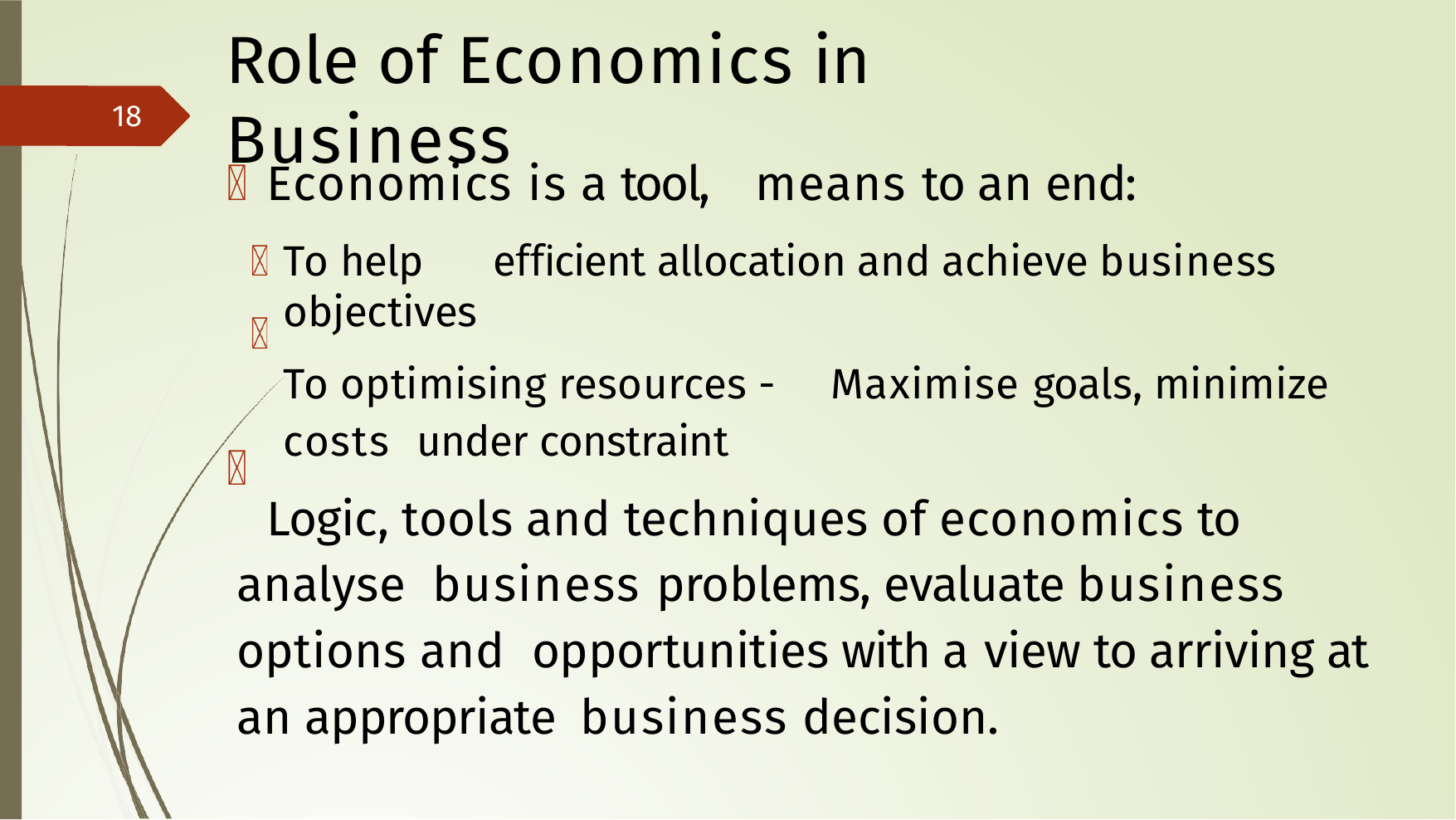

# Role of Economics in Business
18
Economics is a tool,	means to an end:
To help	eﬃcient allocation and achieve business objectives
To optimising resources -	Maximise goals, minimize costs  under constraint
Logic, tools and techniques of economics to analyse  business problems, evaluate business options and  opportunities with a view to arriving at an appropriate  business decision.